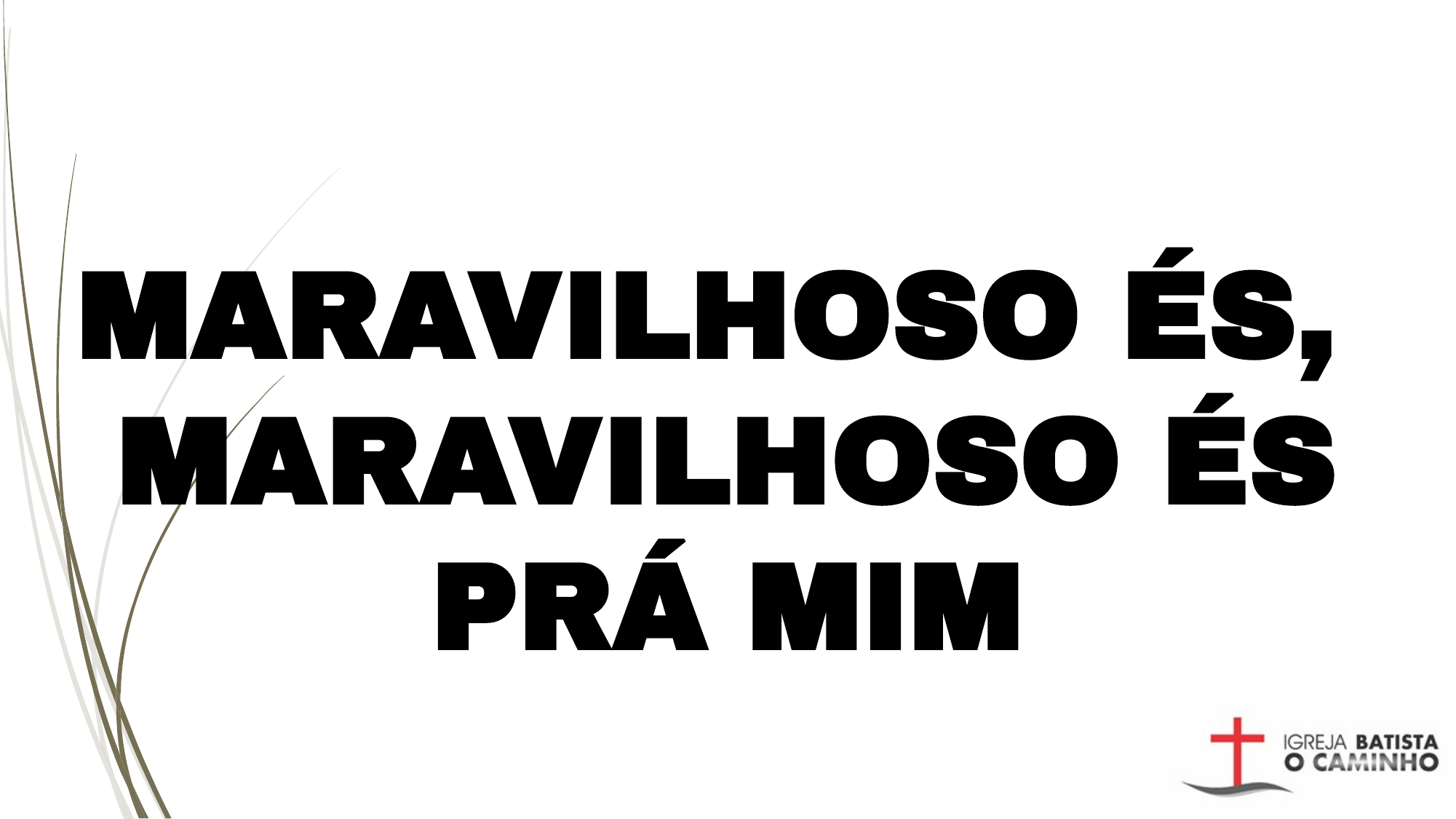

# MARAVILHOSO ÉS, MARAVILHOSO ÉS PRÁ MIM